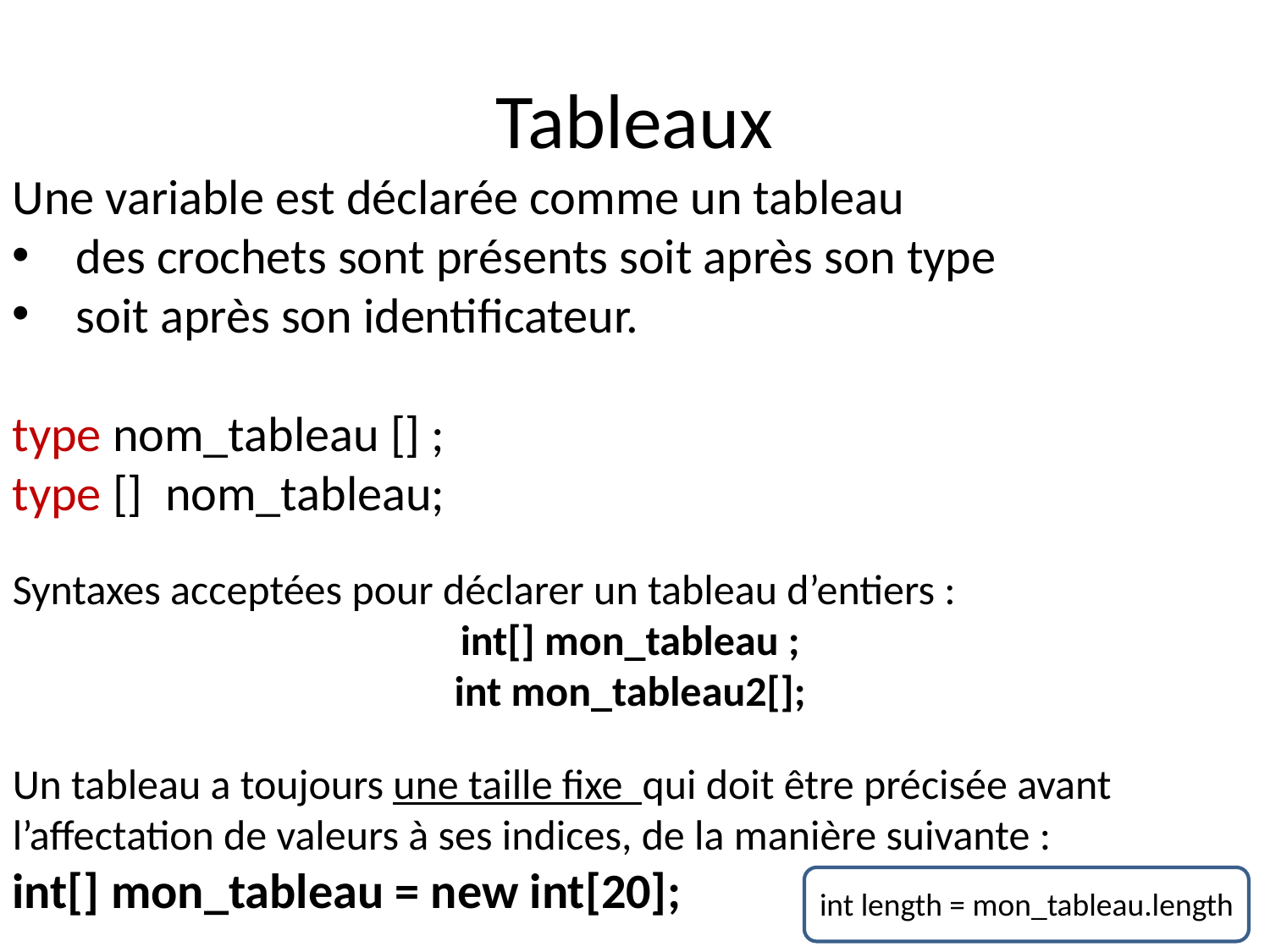

# Tableaux
Une variable est déclarée comme un tableau
des crochets sont présents soit après son type
soit après son identificateur.

type nom_tableau [] ;
type []  nom_tableau;

Syntaxes acceptées pour déclarer un tableau d’entiers :
int[] mon_tableau ;
int mon_tableau2[];

Un tableau a toujours une taille fixe  qui doit être précisée avant l’affectation de valeurs à ses indices, de la manière suivante :
int[] mon_tableau = new int[20];

int length = mon_tableau.length